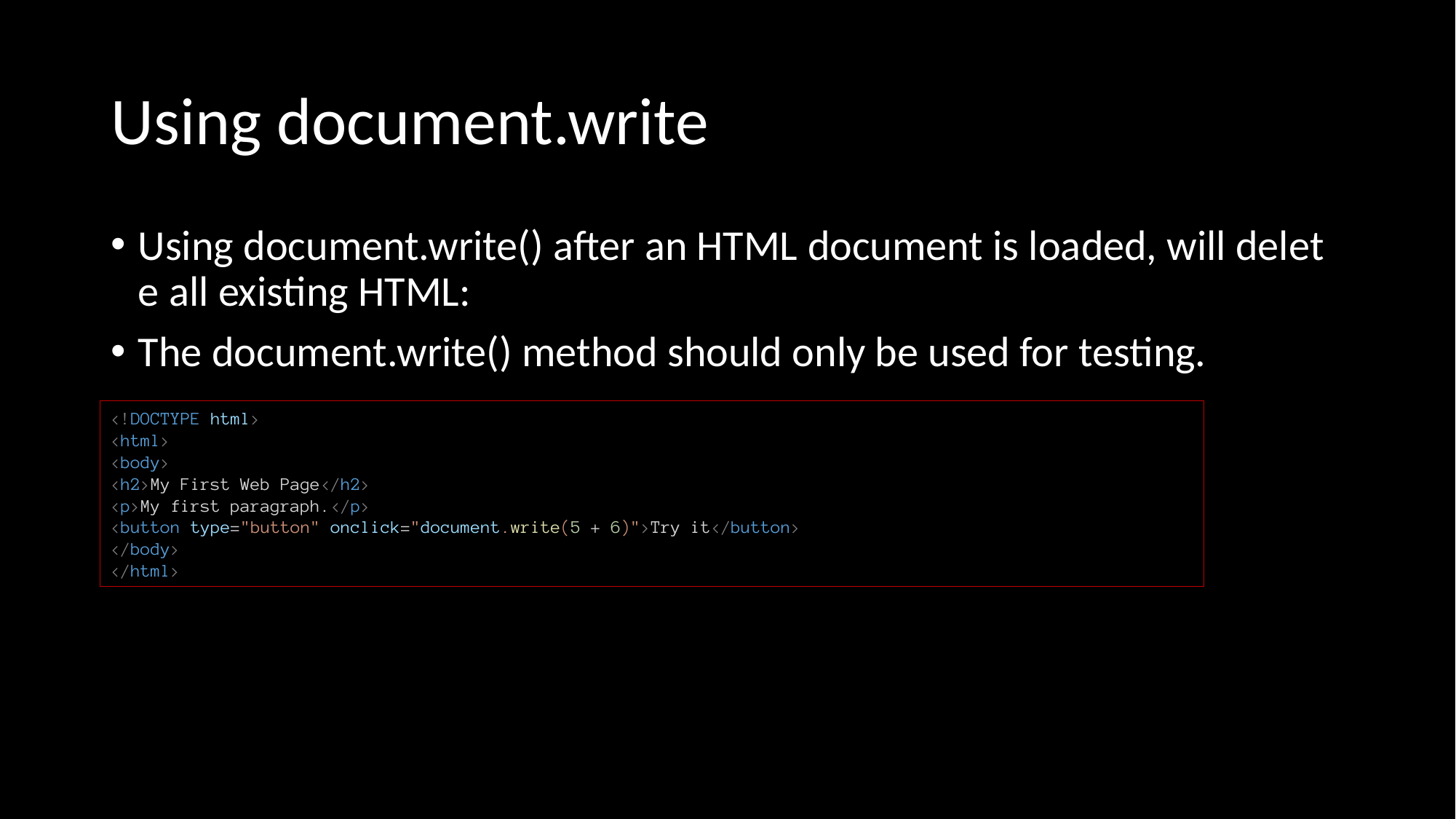

# Using document.write
Using document.write() after an HTML document is loaded, will delete all existing HTML:
The document.write() method should only be used for testing.

<!DOCTYPE html>
<html>
<body>
<h2>My First Web Page</h2>
<p>My first paragraph.</p>
<button type="button" onclick="document.write(5 + 6)">Try it</button>
</body>
</html>